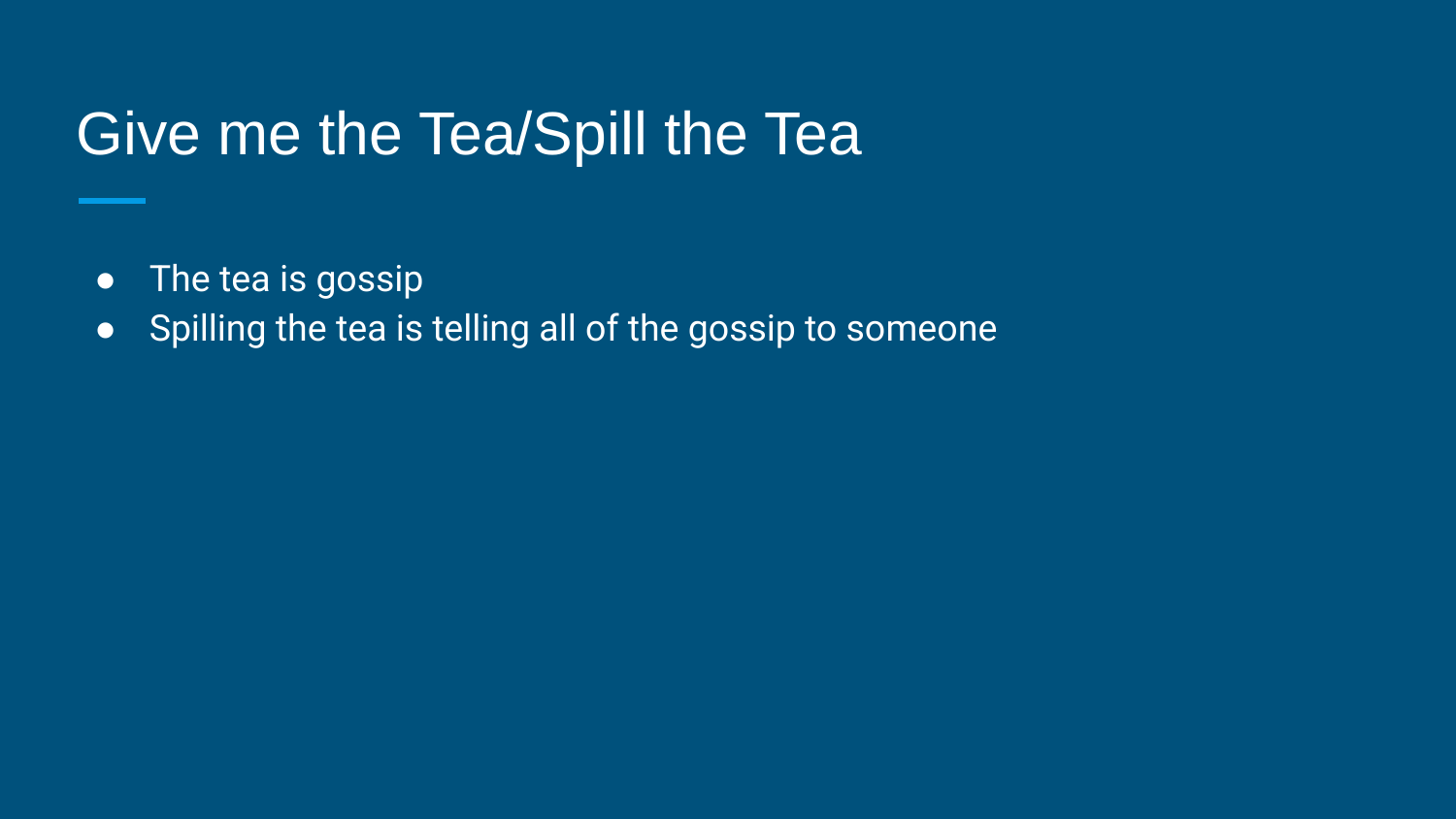

# Give me the Tea/Spill the Tea
The tea is gossip
Spilling the tea is telling all of the gossip to someone